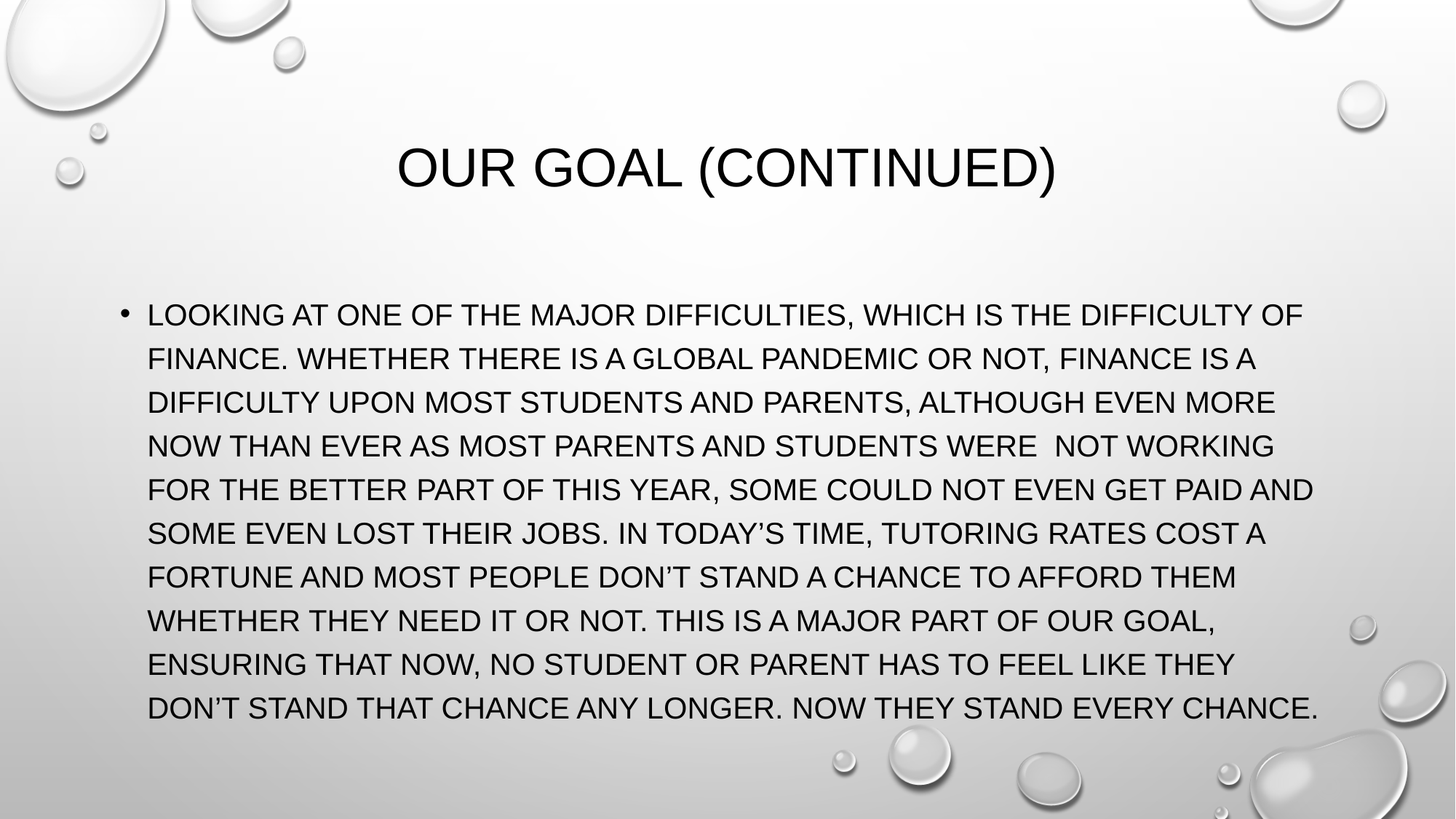

# Our goal (continued)
Looking at one of the major difficulties, which is the difficulty of finance. Whether there is a global pandemic or not, finance is a difficulty upon most students and parents, although even more now than ever as most parents and students were  not working for the better part of this year, some could not even get paid and some even lost their jobs. in today’s time, tutoring rates cost a fortune and most people don’t stand a chance to afford them whether they need it or not. This is a major part of our goal, ensuring that now, no student or parent has to feel like they don’t stand that chance any longer. Now they stand every chance.